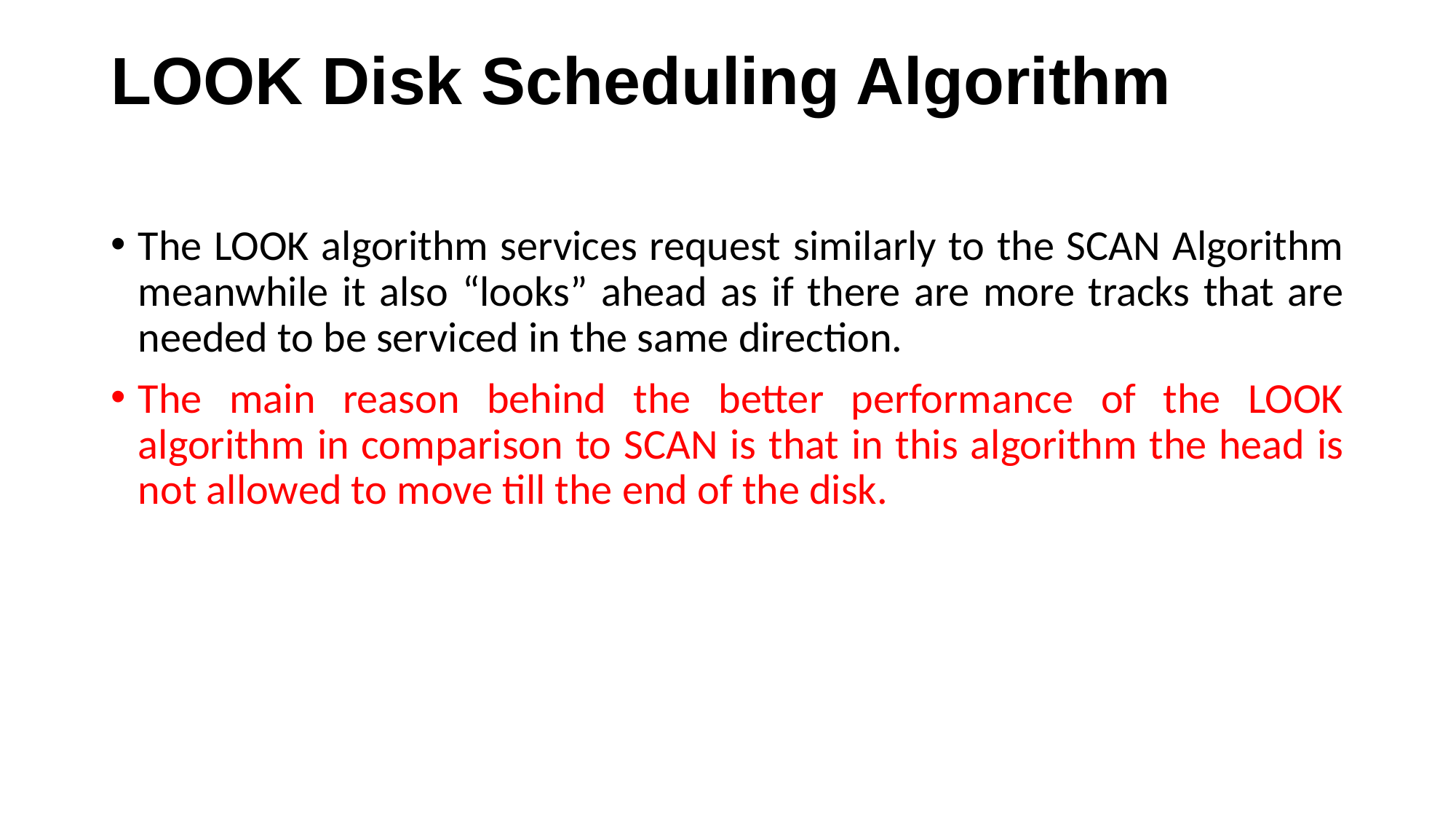

# LOOK Disk Scheduling Algorithm
The LOOK algorithm services request similarly to the SCAN Algorithm meanwhile it also “looks” ahead as if there are more tracks that are needed to be serviced in the same direction.
The main reason behind the better performance of the LOOK algorithm in comparison to SCAN is that in this algorithm the head is not allowed to move till the end of the disk.